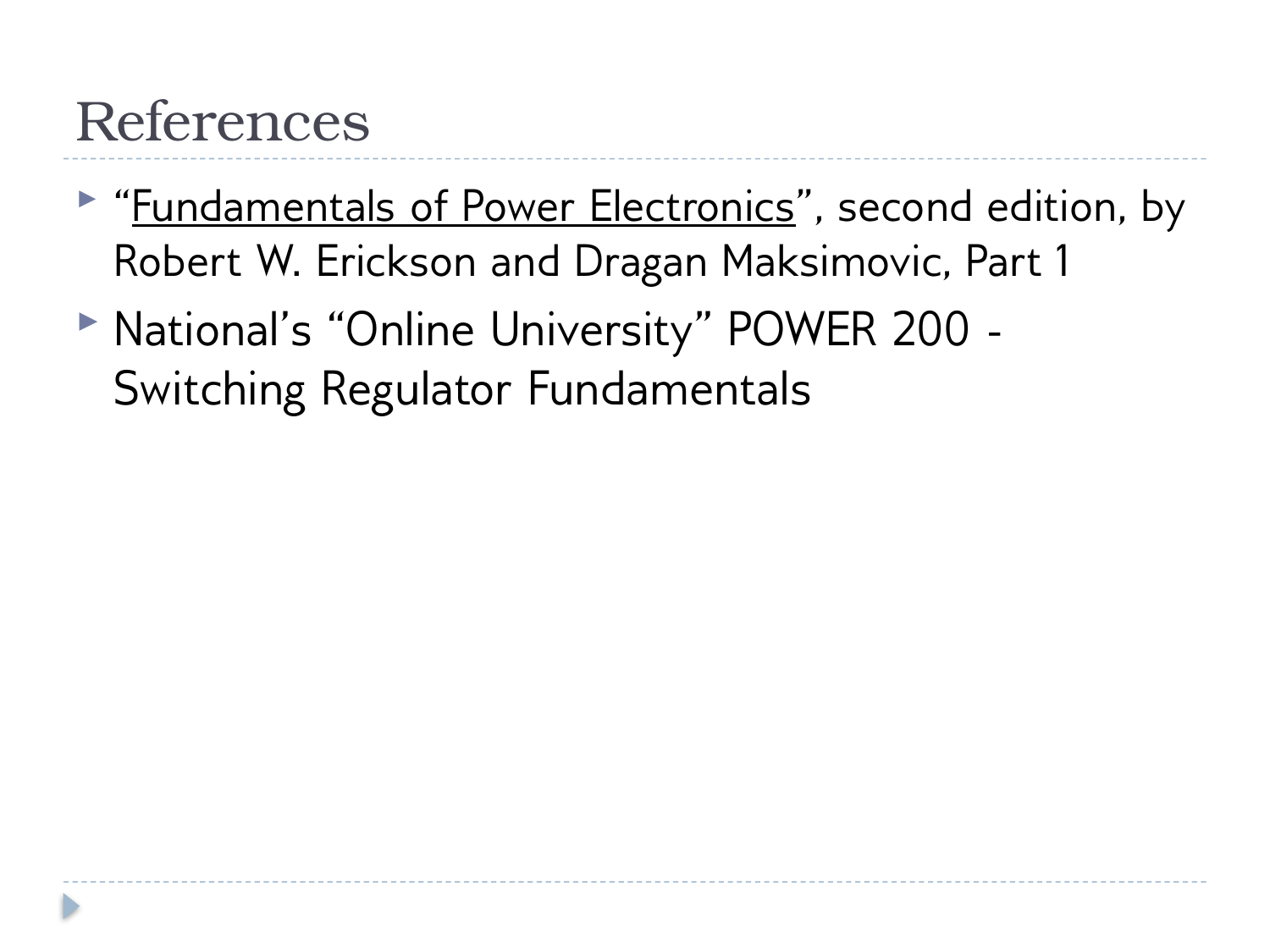

# References
“Fundamentals of Power Electronics”, second edition, by Robert W. Erickson and Dragan Maksimovic, Part 1
National’s “Online University” POWER 200 - Switching Regulator Fundamentals